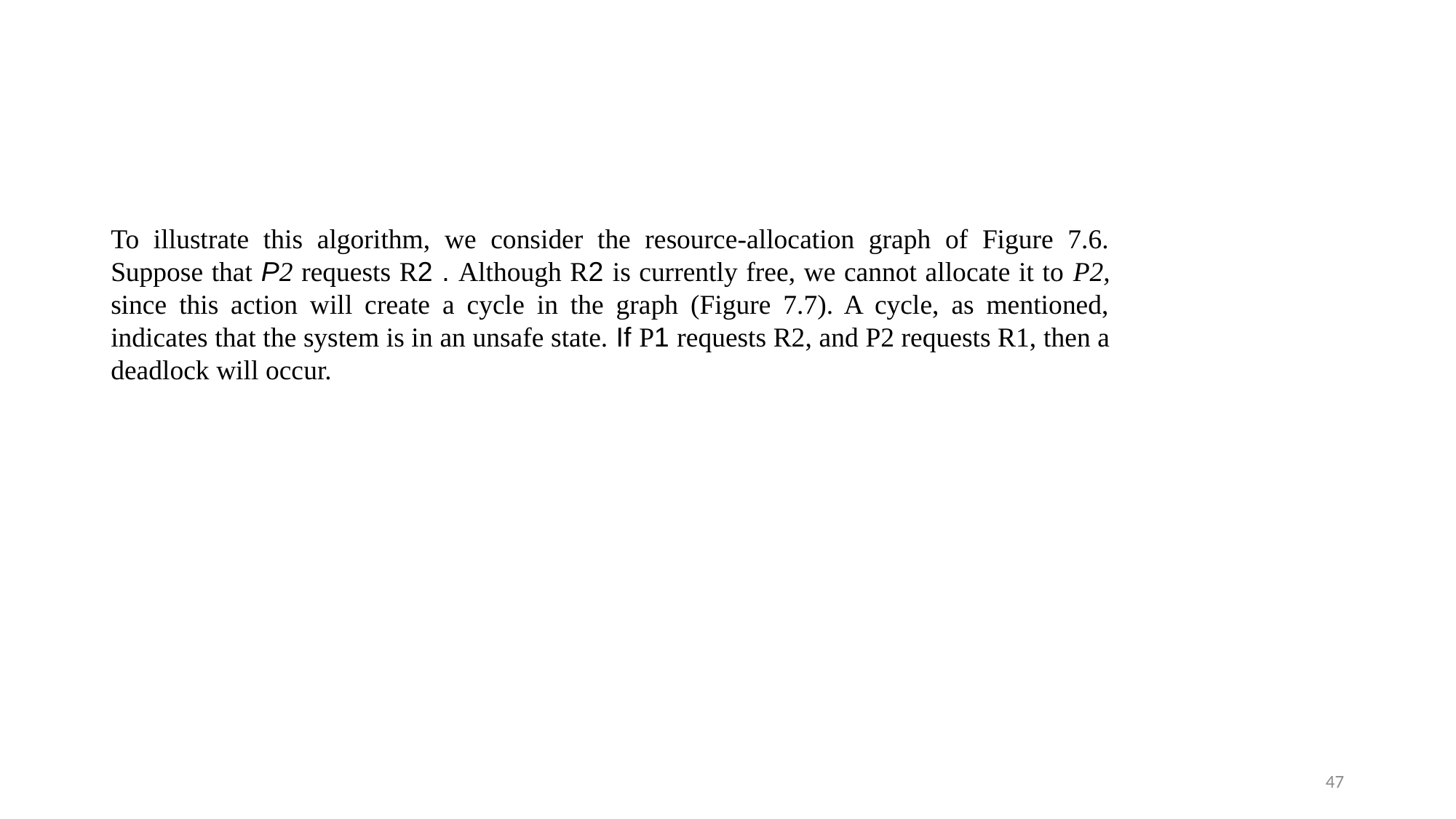

#
To illustrate this algorithm, we consider the resource-allocation graph of Figure 7.6. Suppose that P2 requests R2 . Although R2 is currently free, we cannot allocate it to P2, since this action will create a cycle in the graph (Figure 7.7). A cycle, as mentioned, indicates that the system is in an unsafe state. If P1 requests R2, and P2 requests R1, then a deadlock will occur.
47